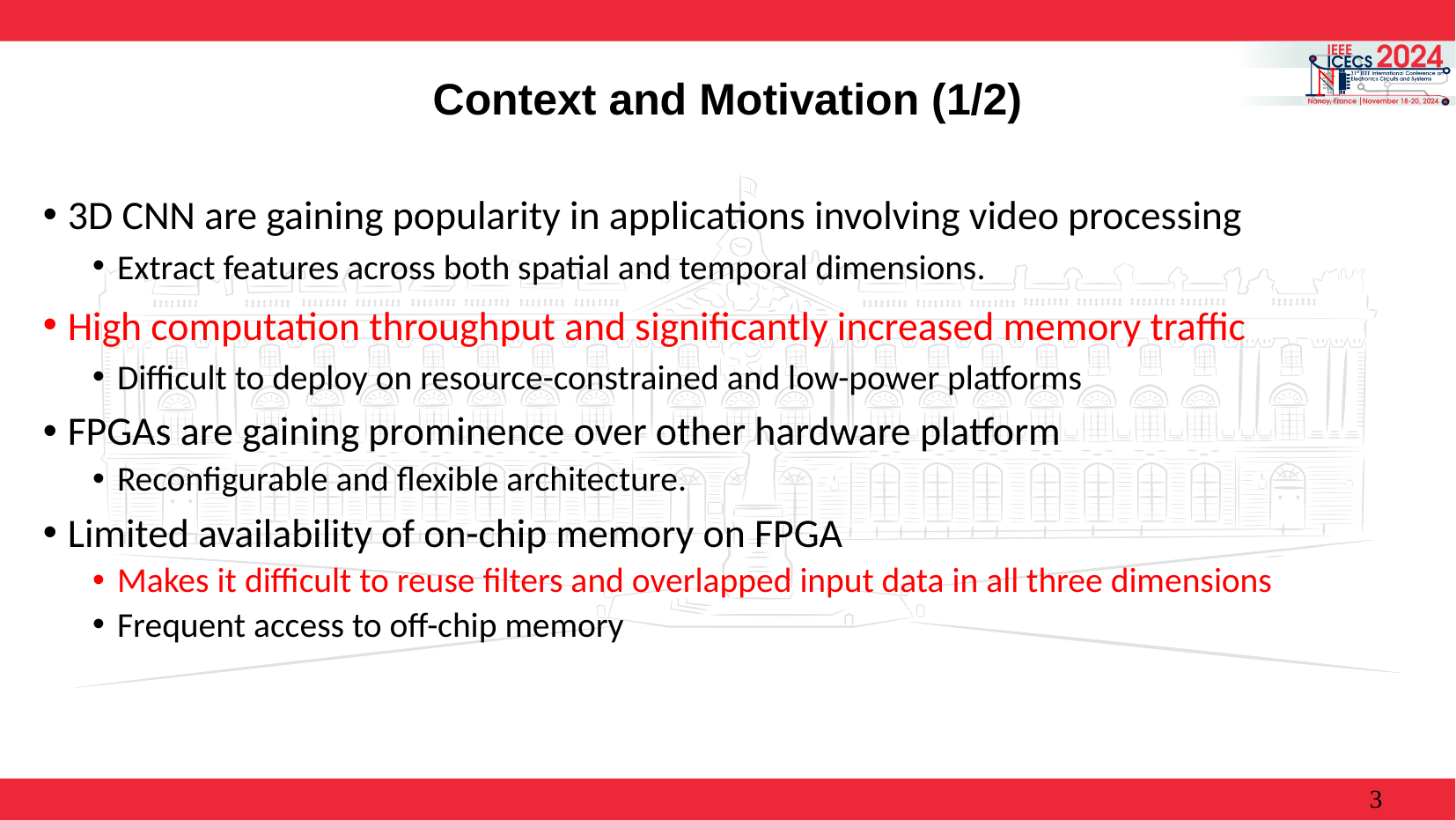

# Context and Motivation (1/2)
3D CNN are gaining popularity in applications involving video processing
Extract features across both spatial and temporal dimensions.
High computation throughput and significantly increased memory traffic
Difficult to deploy on resource-constrained and low-power platforms
FPGAs are gaining prominence over other hardware platform
Reconfigurable and flexible architecture.
Limited availability of on-chip memory on FPGA
Makes it difficult to reuse filters and overlapped input data in all three dimensions
Frequent access to off-chip memory

3